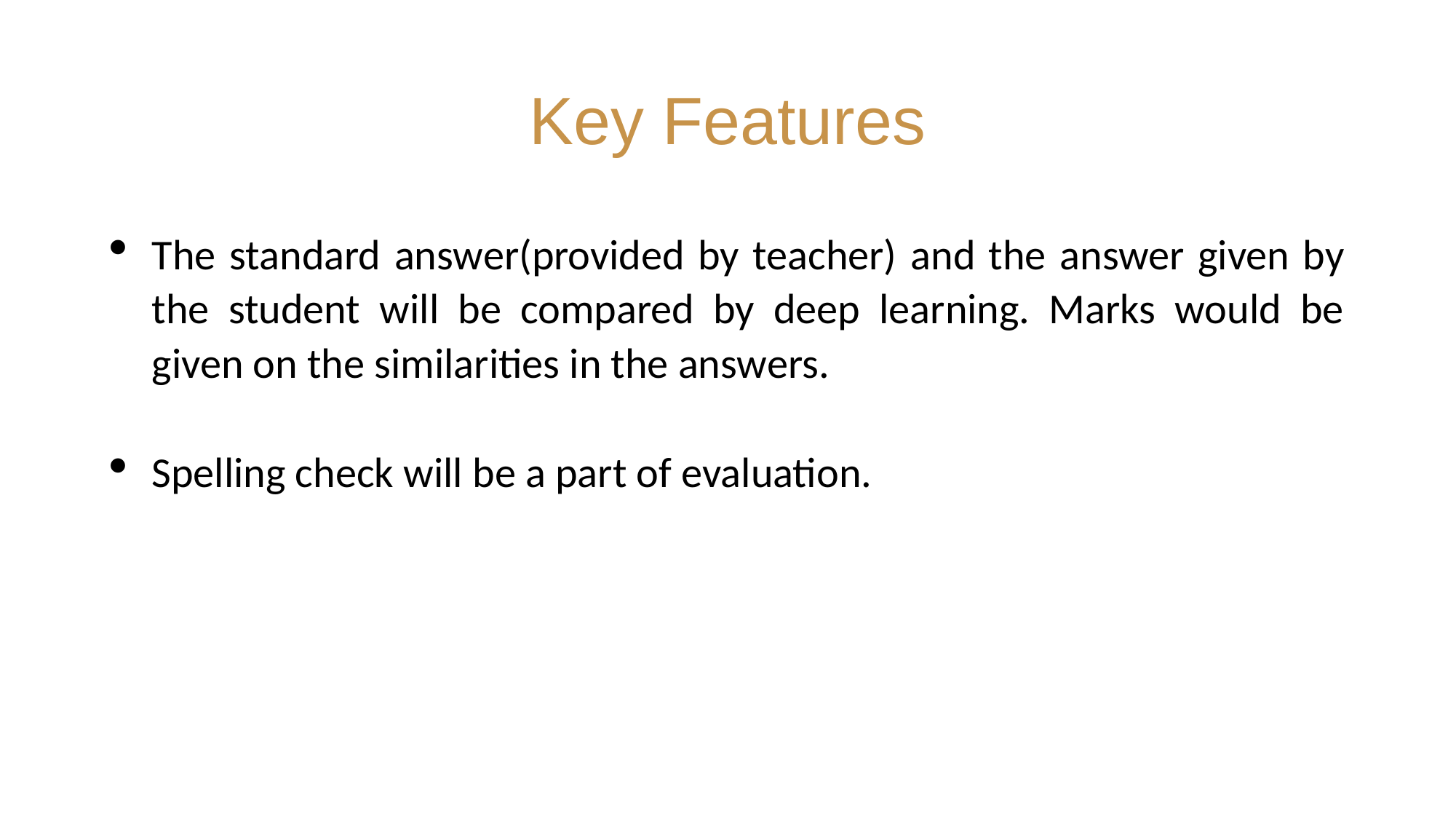

# Key Features
The standard answer(provided by teacher) and the answer given by the student will be compared by deep learning. Marks would be given on the similarities in the answers.

Spelling check will be a part of evaluation.